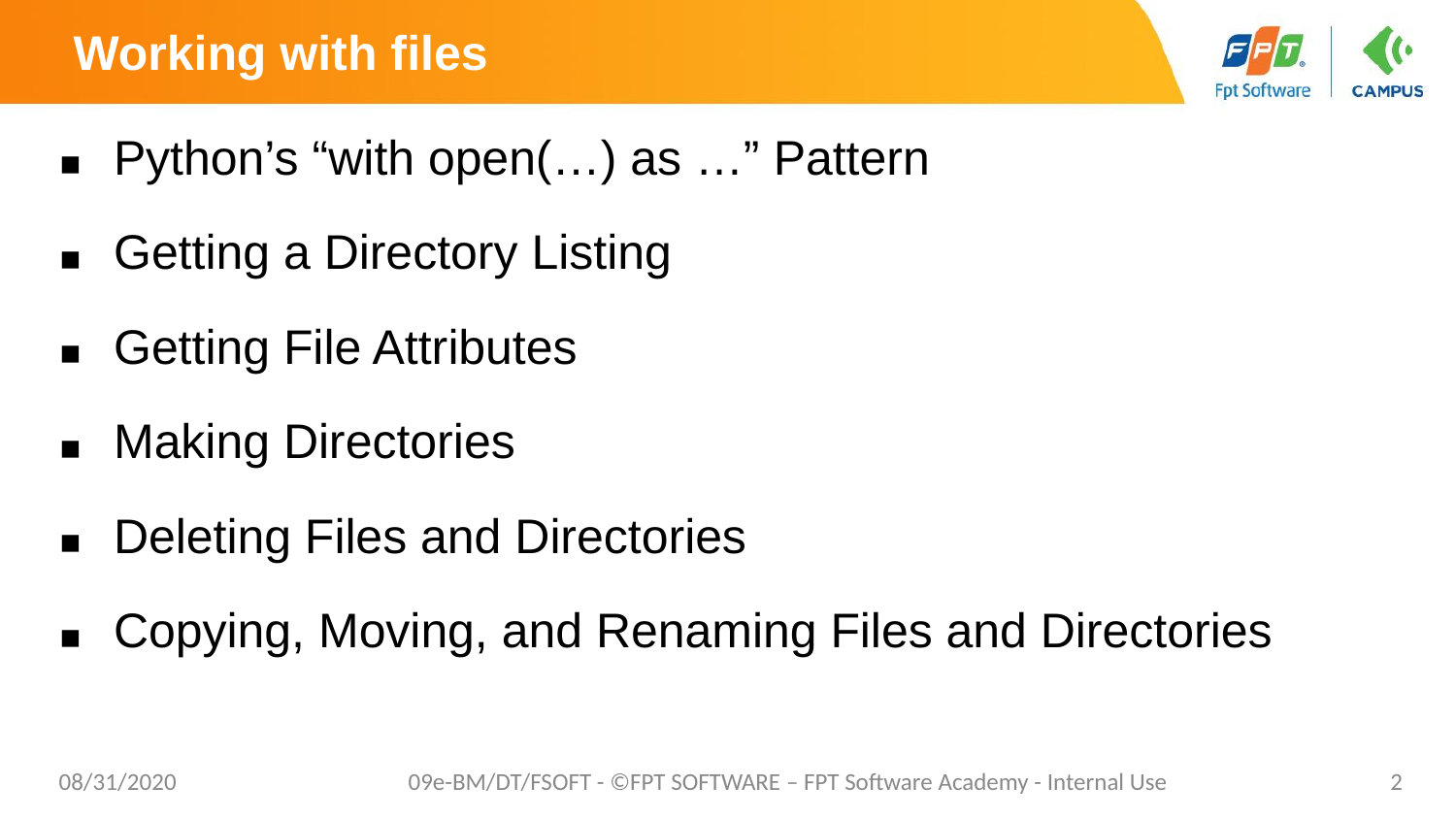

# Working with files
Python’s “with open(…) as …” Pattern
Getting a Directory Listing
Getting File Attributes
Making Directories
Deleting Files and Directories
Copying, Moving, and Renaming Files and Directories
08/31/2020
09e-BM/DT/FSOFT - ©FPT SOFTWARE – FPT Software Academy - Internal Use
2